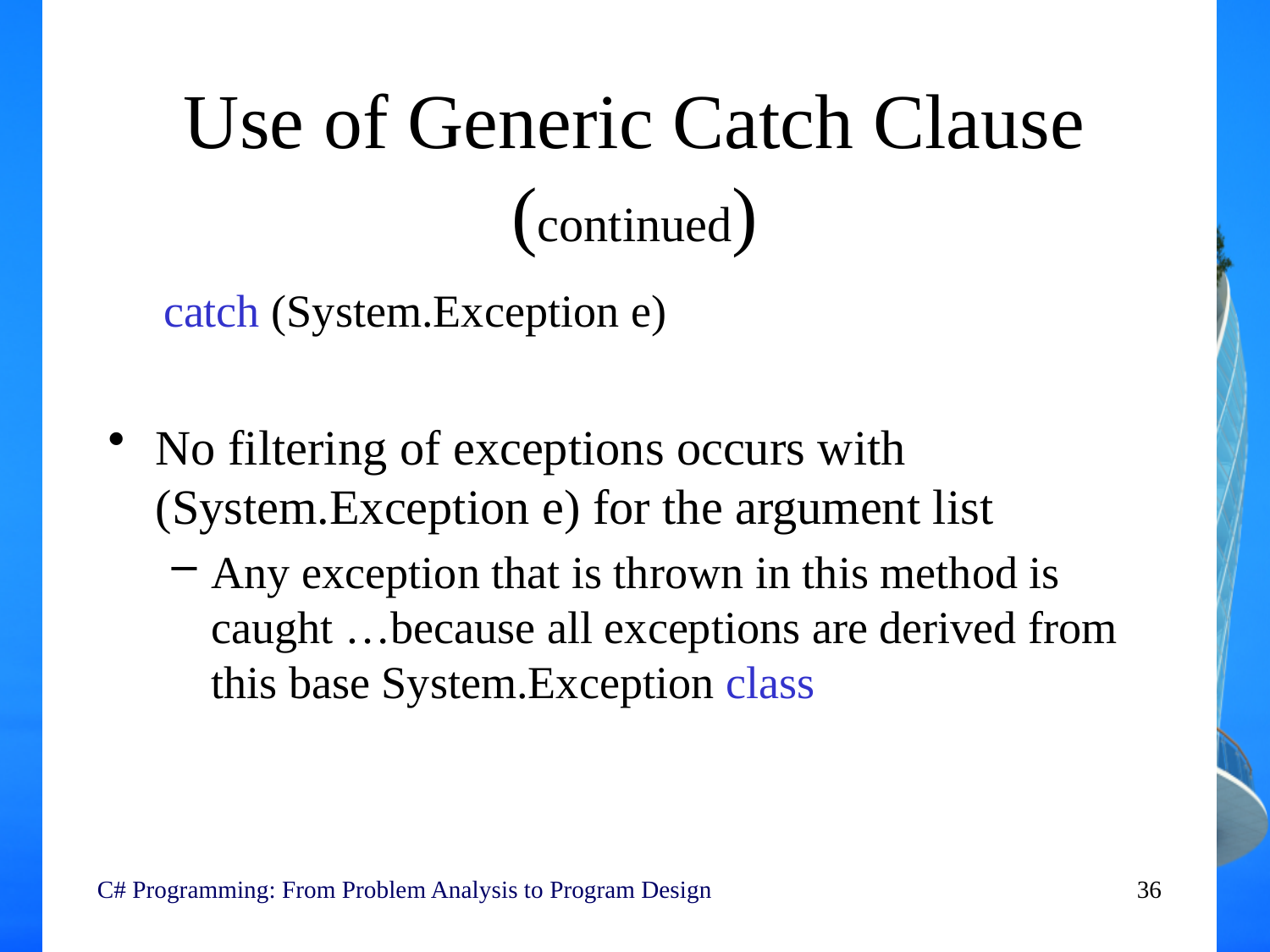

# Use of Generic Catch Clause (continued)
catch (System.Exception e)

No filtering of exceptions occurs with (System.Exception e) for the argument list
Any exception that is thrown in this method is caught …because all exceptions are derived from this base System.Exception class

C# Programming: From Problem Analysis to Program Design

36